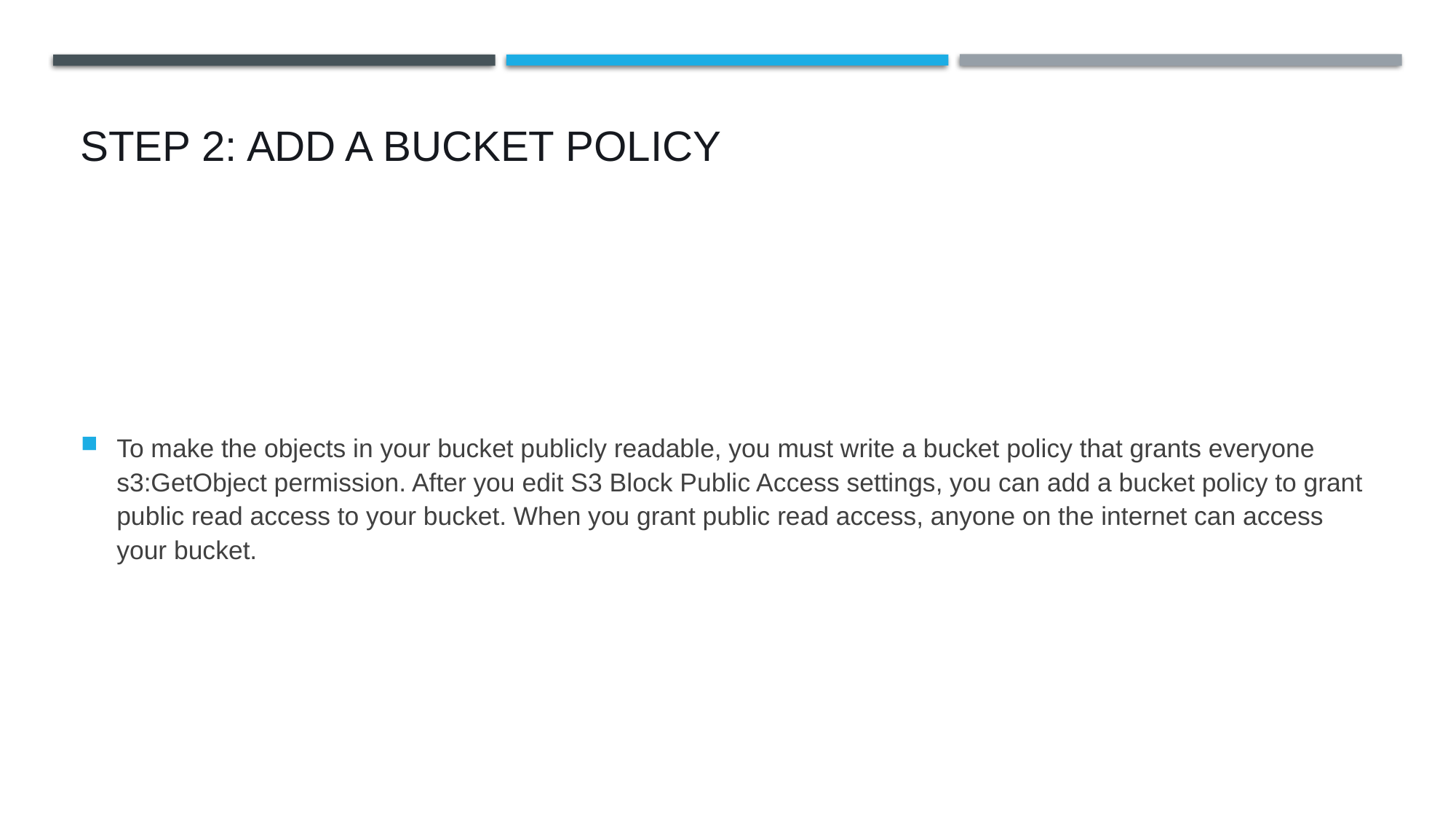

# Step 2: Add a bucket policy
To make the objects in your bucket publicly readable, you must write a bucket policy that grants everyone s3:GetObject permission. After you edit S3 Block Public Access settings, you can add a bucket policy to grant public read access to your bucket. When you grant public read access, anyone on the internet can access your bucket.